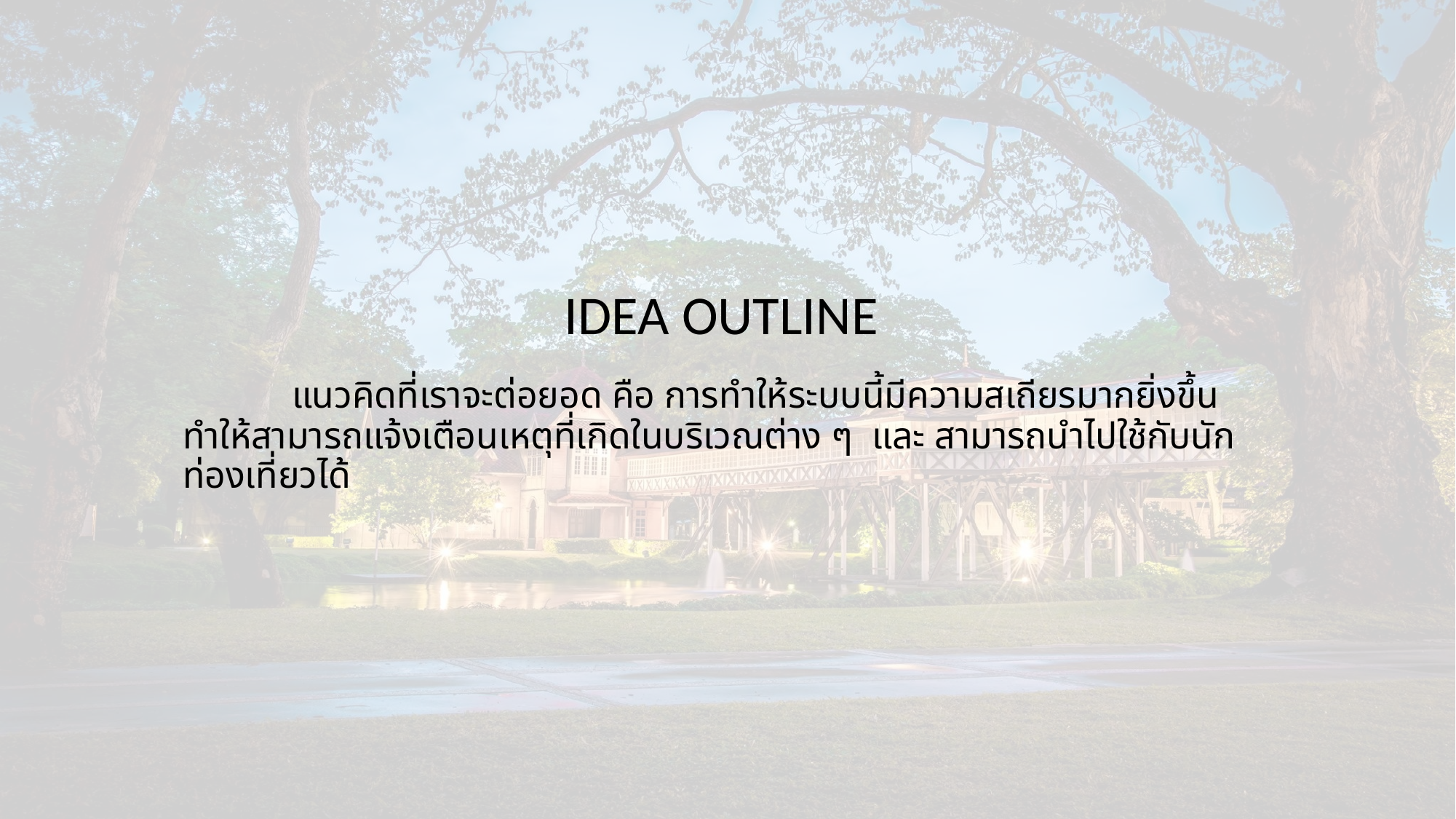

# IDEA OUTLINE
	แนวคิดที่เราจะต่อยอด คือ การทำให้ระบบนี้มีความสเถียรมากยิ่งขึ้น ทำให้สามารถแจ้งเตือนเหตุที่เกิดในบริเวณต่าง ๆ  และ สามารถนำไปใช้กับนักท่องเที่ยวได้